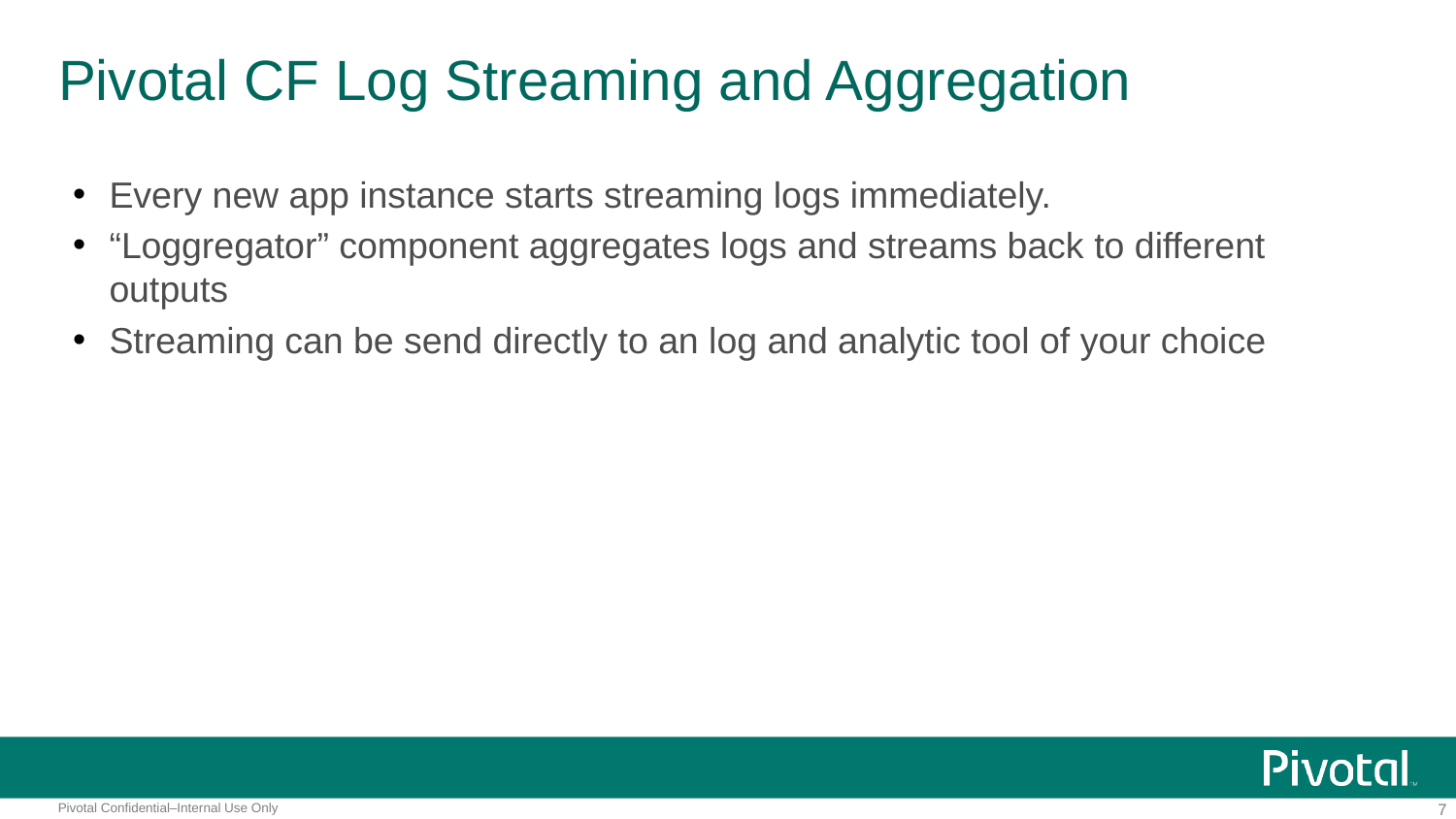

# Pivotal CF Log Streaming and Aggregation
Every new app instance starts streaming logs immediately.
“Loggregator” component aggregates logs and streams back to different outputs
Streaming can be send directly to an log and analytic tool of your choice